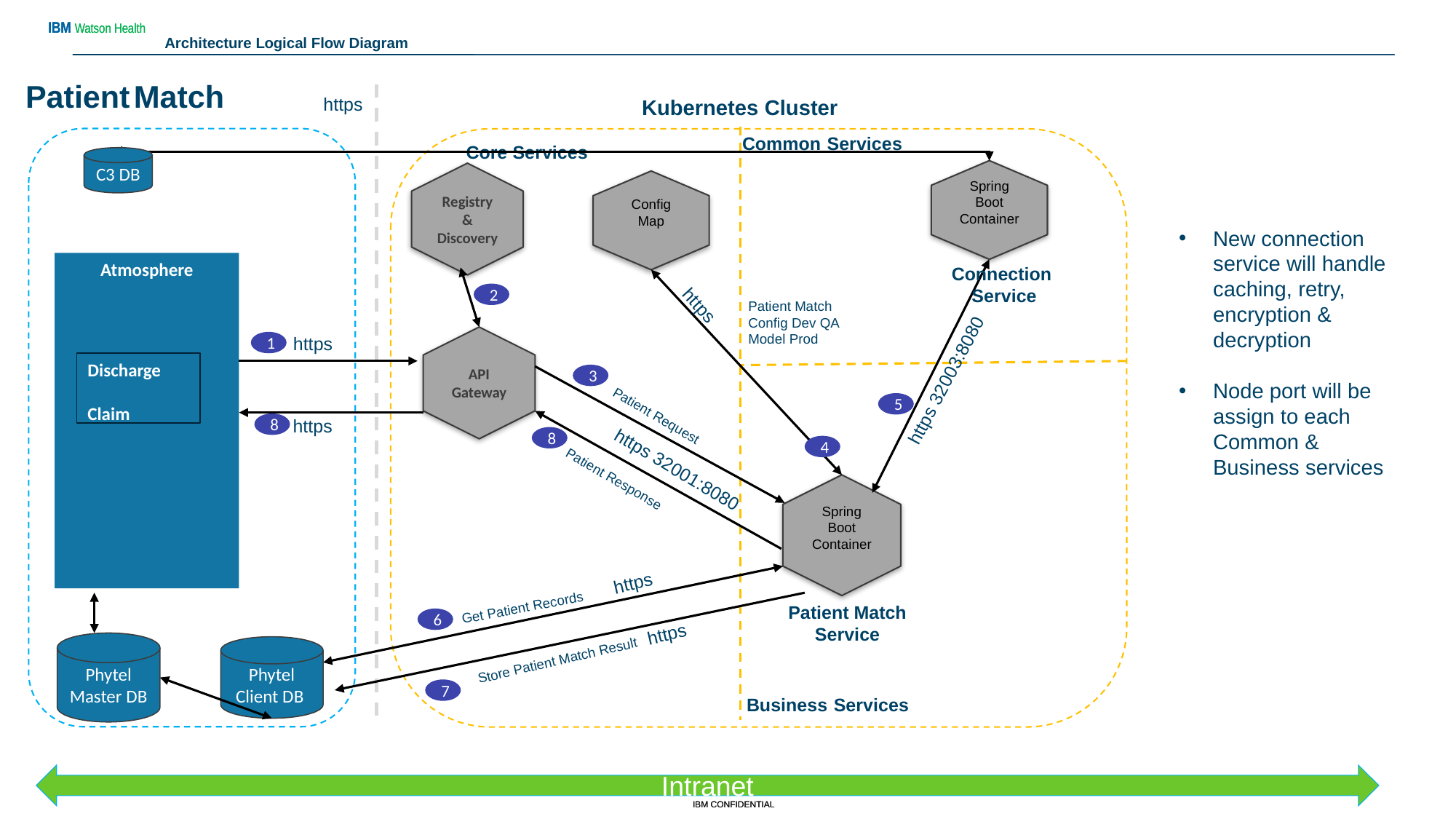

# Architecture Logical Flow Diagram
Patient Match
https
Kubernetes Cluster
Common Services

Core Services
C3 DB
Spring Boot Container

Connection
 Service
Config Map

Registry & Discovery

New connection service will handle caching, retry, encryption & decryption

Node port will be assign to each Common & Business services

Atmosphere
2
Patient Match
Config Dev QA Model Prod
API Gateway
https
1
https

Discharge

Claim

https 32003:8080
3
5
https
8
Patient Request
8
4
https 32001:8080

Spring Boot Container

Patient Match Service
Patient Response
https
Get Patient Records
6
https
Phytel Master DB
 Store Patient Match Result
Phytel Client DB
7
Business Services
Intranet